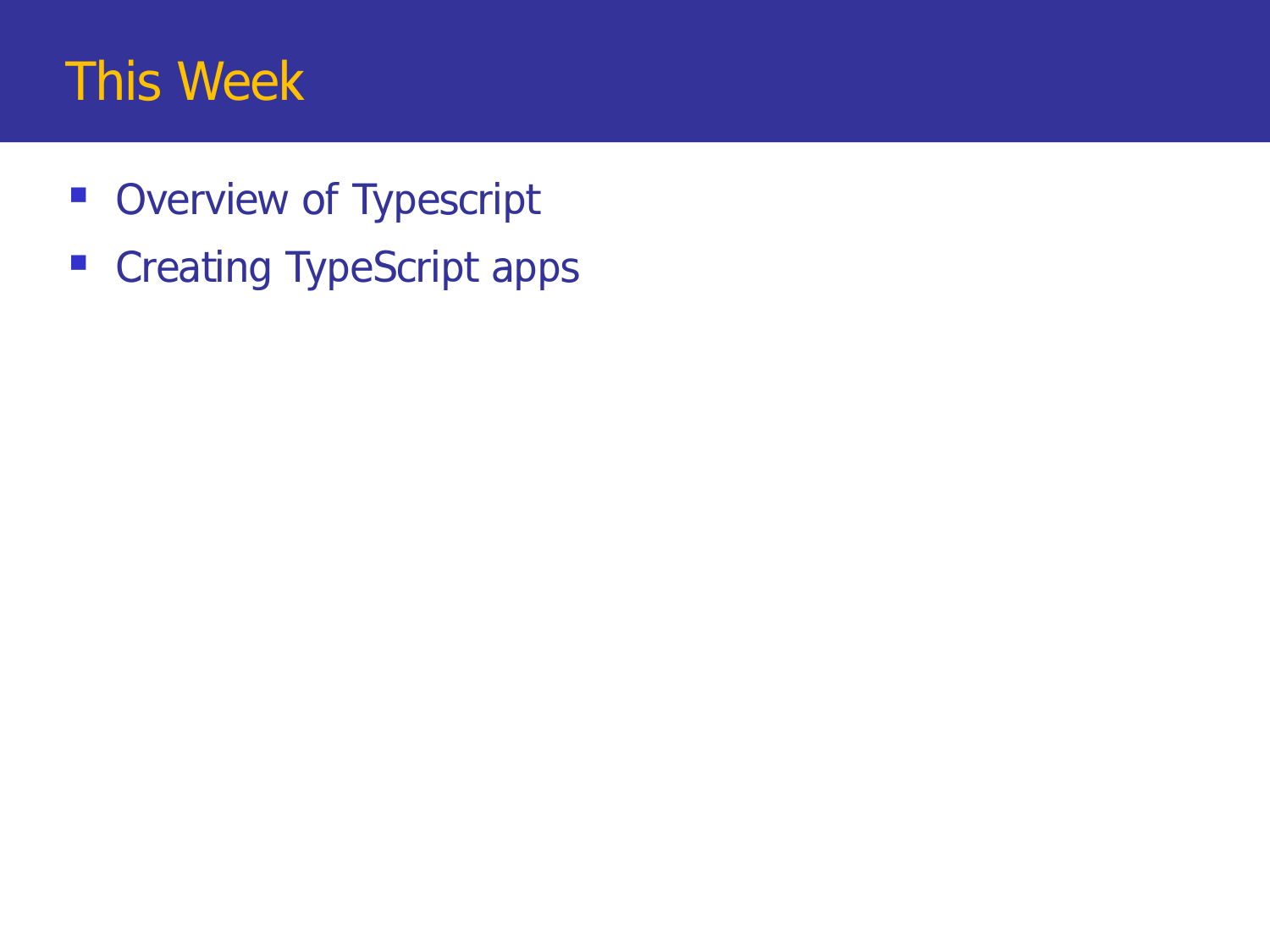

# This Week
Overview of Typescript
Creating TypeScript apps